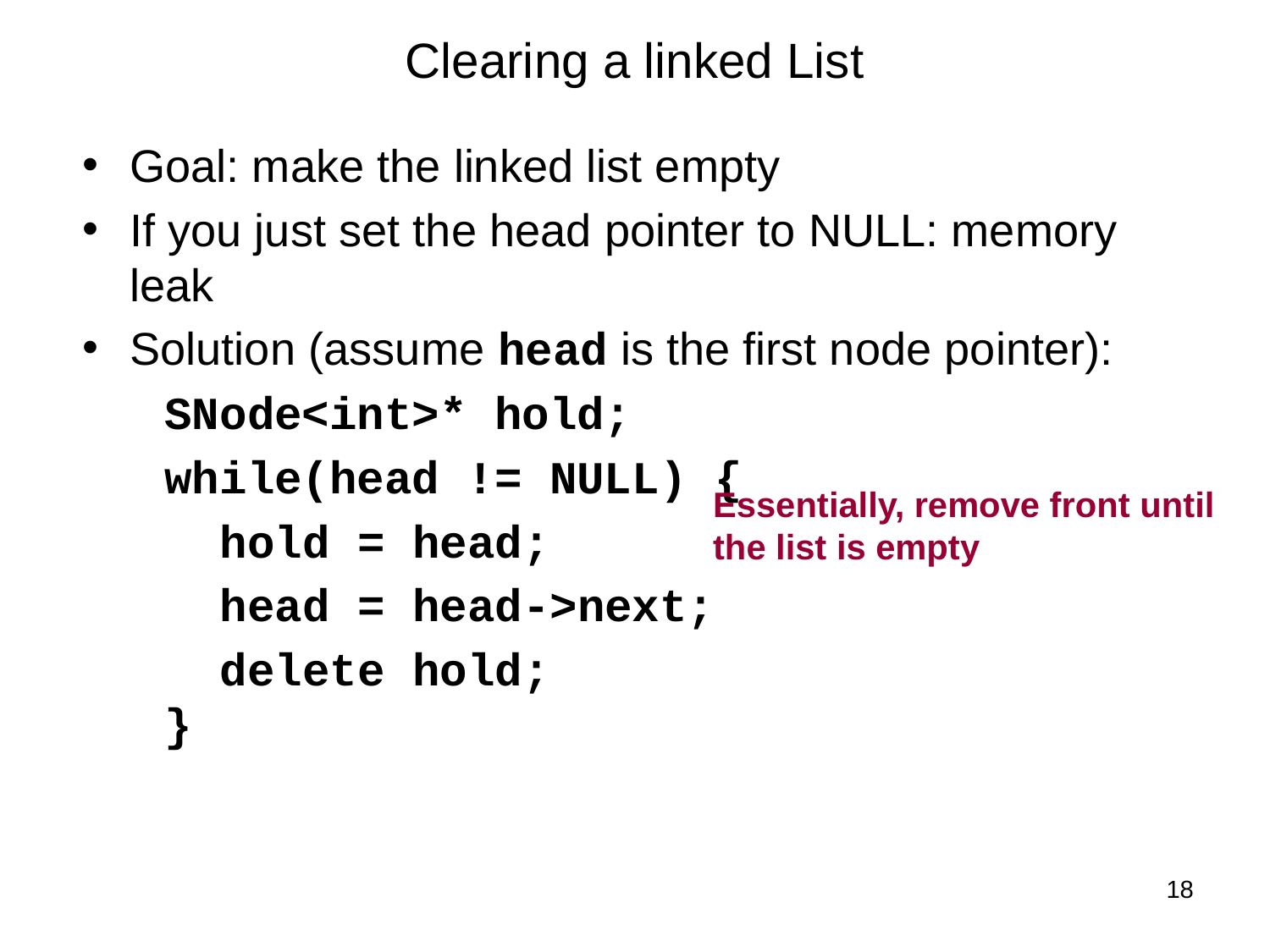

# Clearing a linked List
Goal: make the linked list empty
If you just set the head pointer to NULL: memory leak
Solution (assume head is the first node pointer):
   SNode<int>* hold;
   while(head != NULL) {
     hold = head;
     head = head->next;
     delete hold;
   }
Essentially, remove front until
the list is empty
18